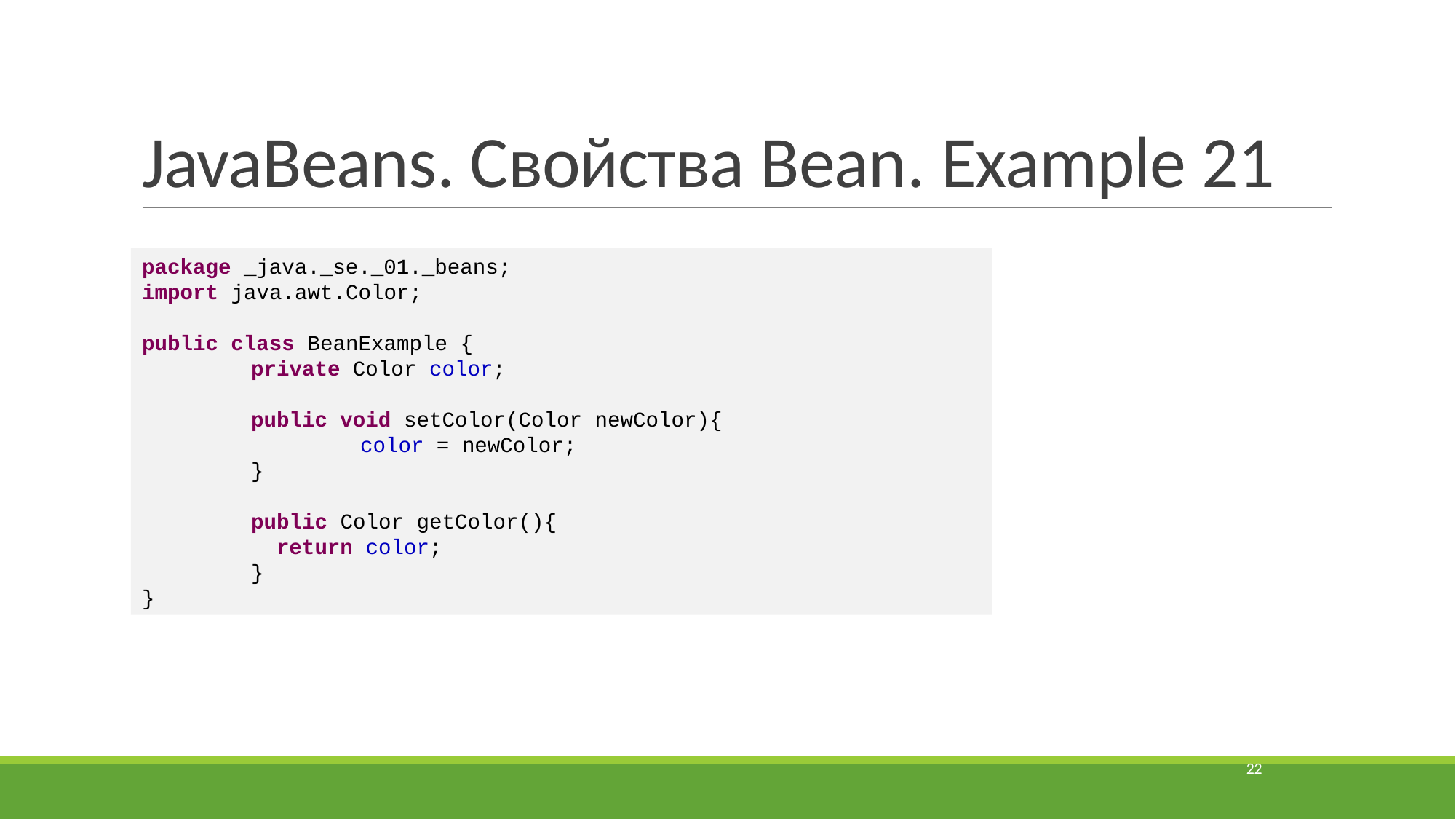

# JavaBeans. Свойства Bean. Example 21
package _java._se._01._beans;
import java.awt.Color;

public class BeanExample {
	private Color color;

	public void setColor(Color newColor){
		color = newColor;
	}

	public Color getColor(){
	  return color;
	}
}
22